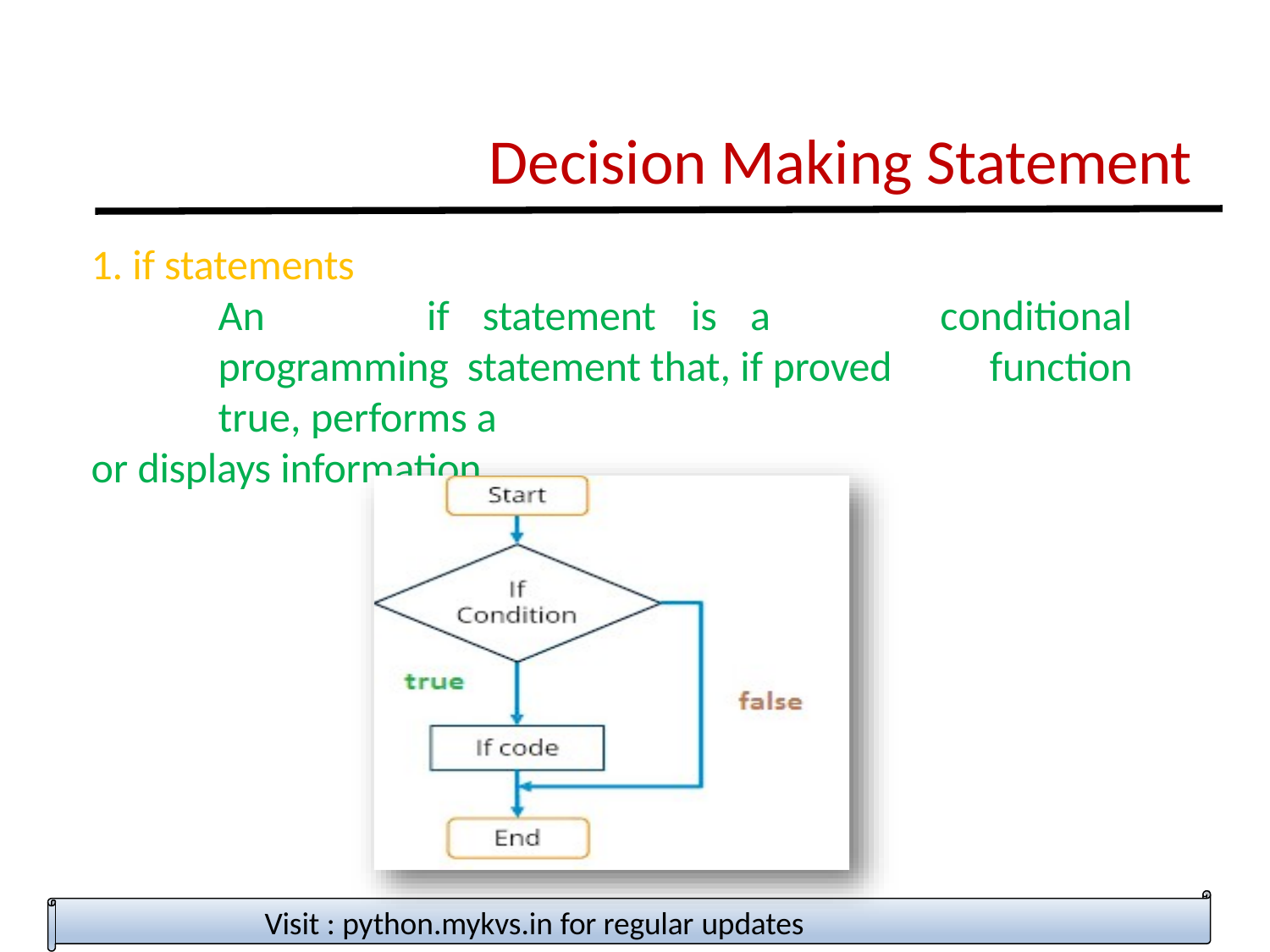

# Decision Making Statement

1. if statements
An	if	statement	is	a	programming  statement that, if proved true, performs a
or displays information.
conditional  function

Visit : python.mykvs.in for regular updates